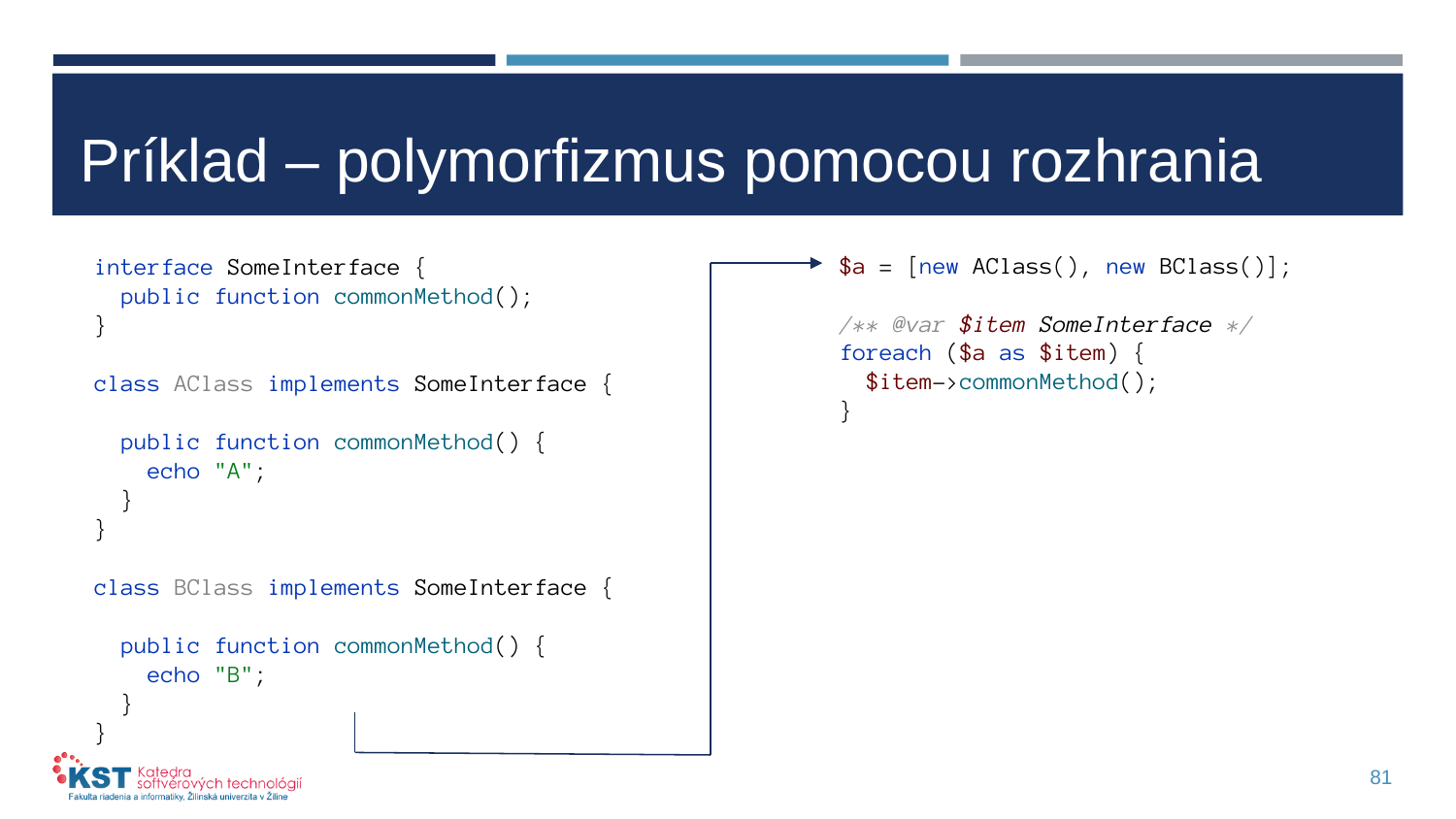

# Príklad – polymorfizmus pomocou rozhrania
interface SomeInterface {
  public function commonMethod();
}
class AClass implements SomeInterface {
  public function commonMethod() {
    echo "A";
  }
}
class BClass implements SomeInterface {
  public function commonMethod() {
    echo "B";
  }
}
$a = [new AClass(), new BClass()];
/** @var $item SomeInterface */
foreach ($a as $item) {
  $item->commonMethod();
}
81